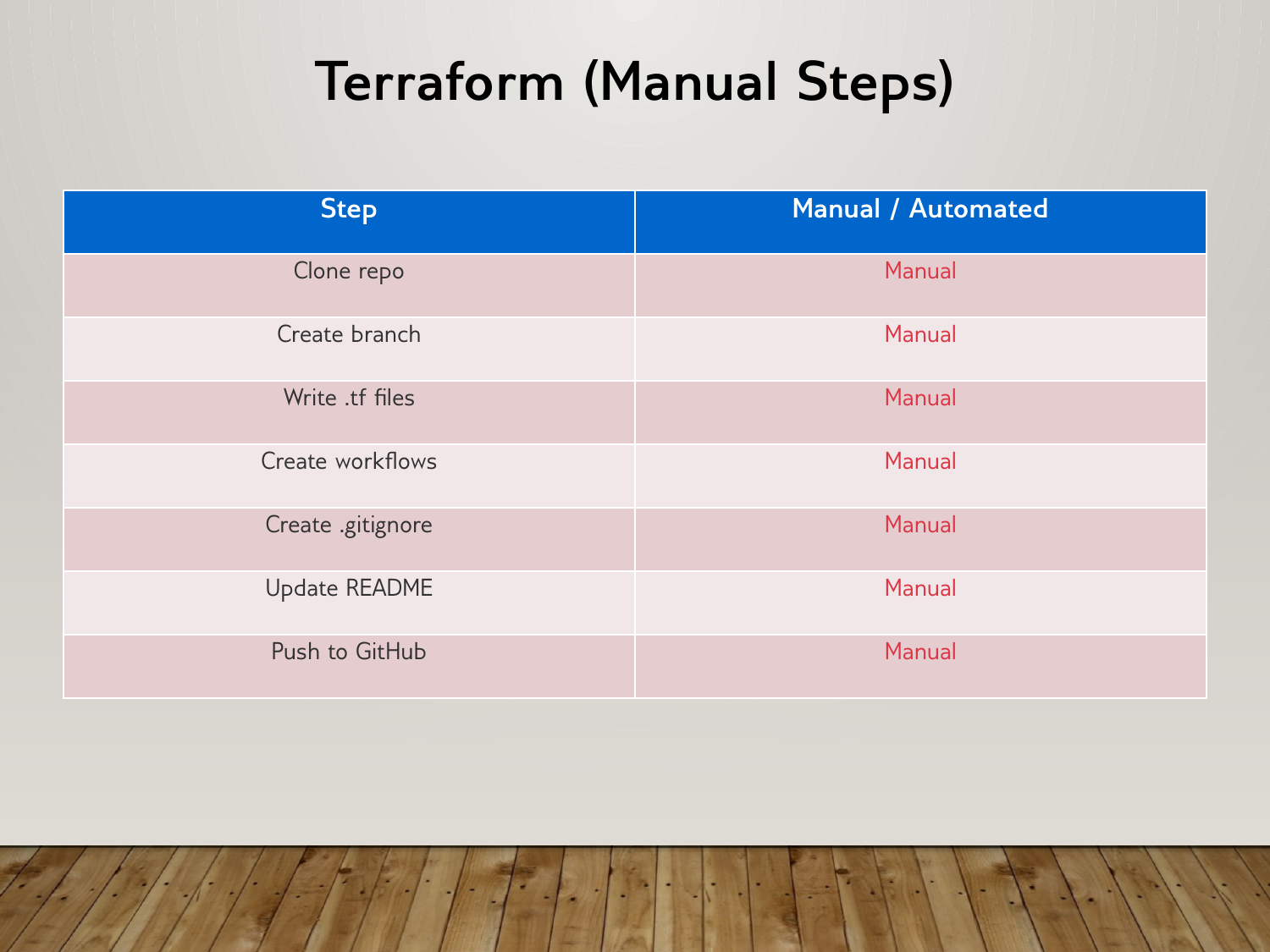

Terraform (Manual Steps)
| Step | Manual / Automated |
| --- | --- |
| Clone repo | Manual |
| Create branch | Manual |
| Write .tf files | Manual |
| Create workflows | Manual |
| Create .gitignore | Manual |
| Update README | Manual |
| Push to GitHub | Manual |